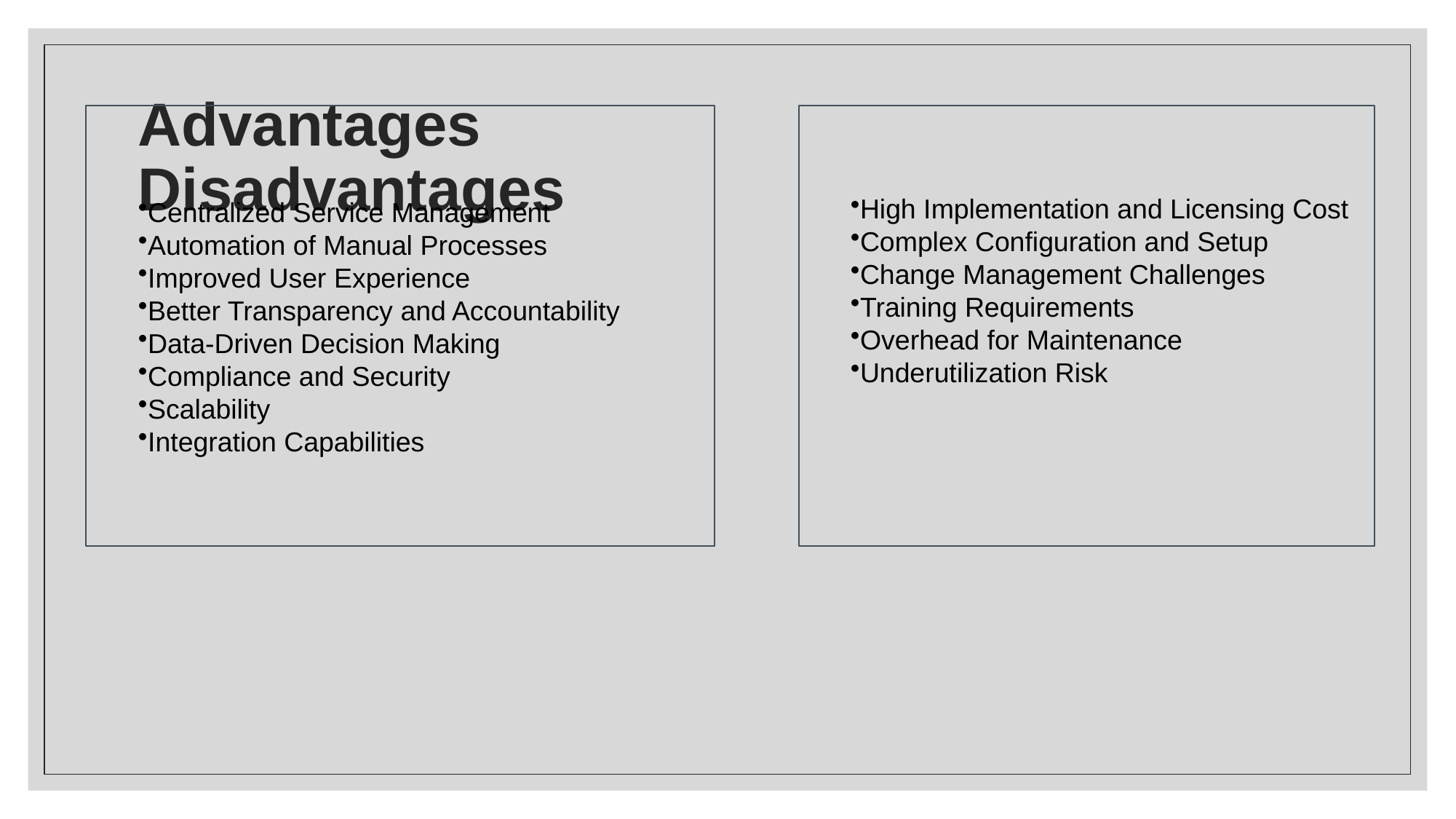

# Advantages                         Disadvantages

High Implementation and Licensing Cost
Complex Configuration and Setup
Change Management Challenges
Training Requirements
Overhead for Maintenance
Underutilization Risk
Centralized Service Management
Automation of Manual Processes
Improved User Experience
Better Transparency and Accountability
Data-Driven Decision Making
Compliance and Security
Scalability
Integration Capabilities